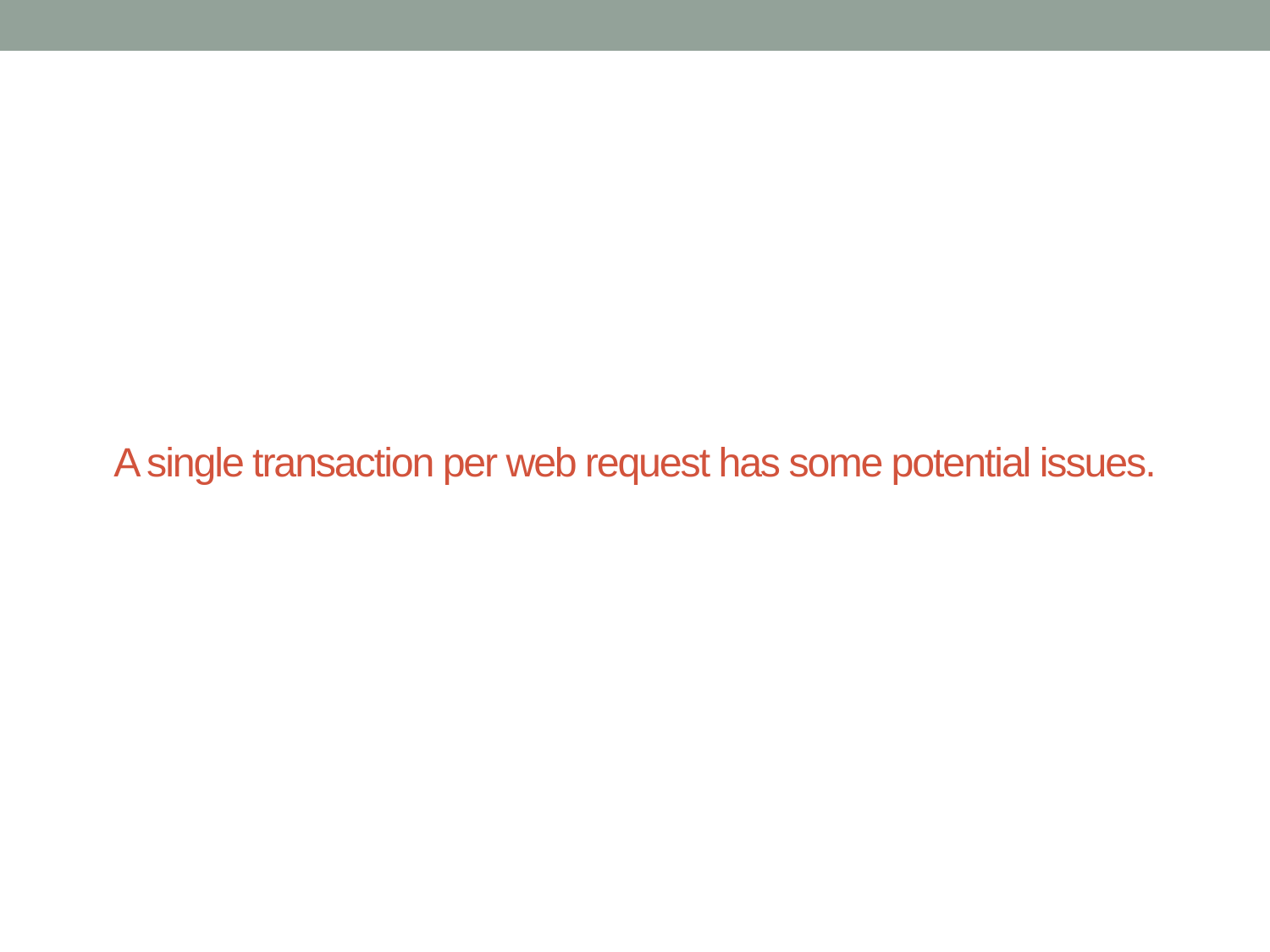

# A single transaction per web request has some potential issues.